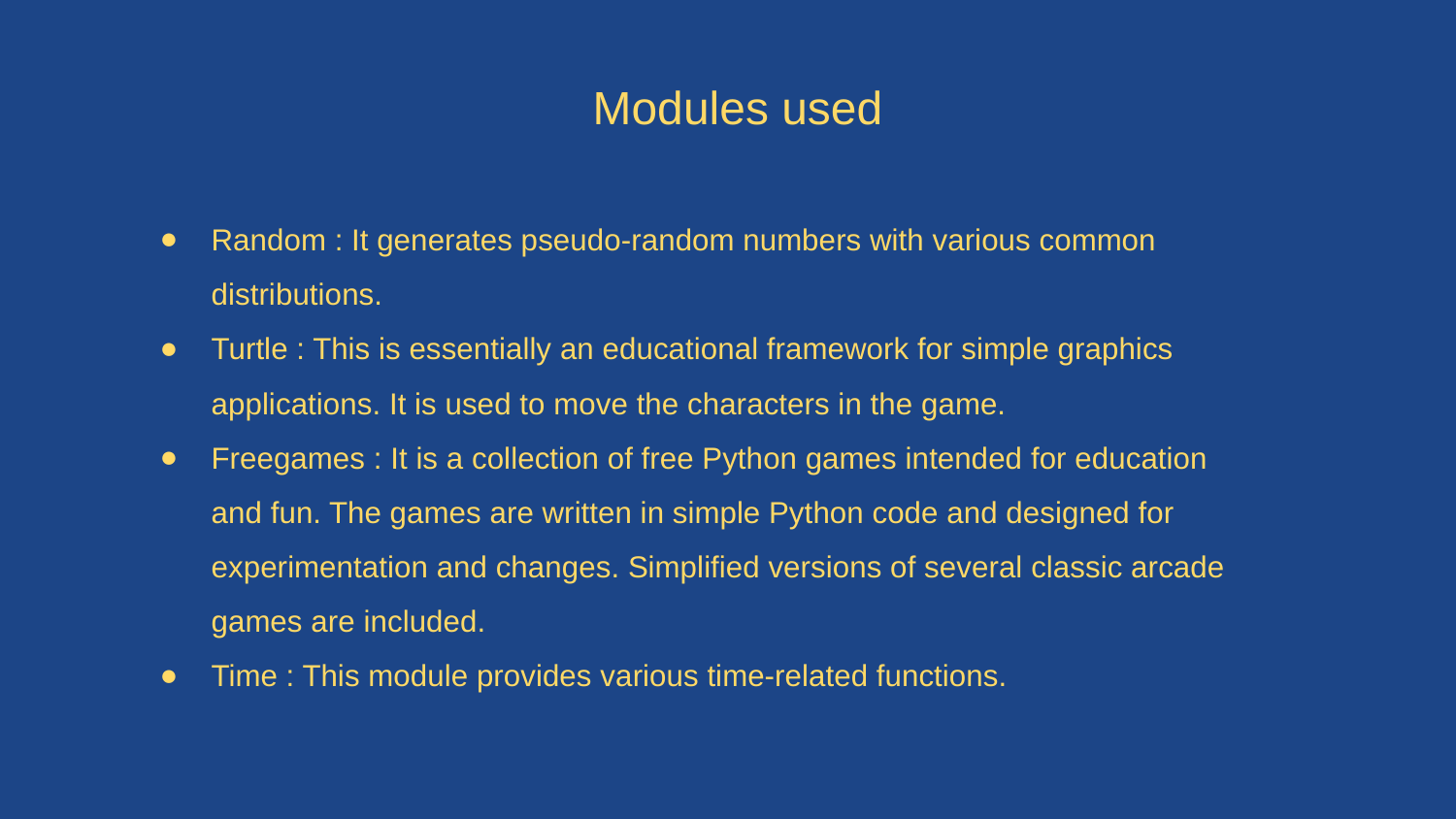

# Modules used
Random : It generates pseudo-random numbers with various common distributions.
Turtle : This is essentially an educational framework for simple graphics applications. It is used to move the characters in the game.
Freegames : It is a collection of free Python games intended for education and fun. The games are written in simple Python code and designed for experimentation and changes. Simplified versions of several classic arcade games are included.
Time : This module provides various time-related functions.